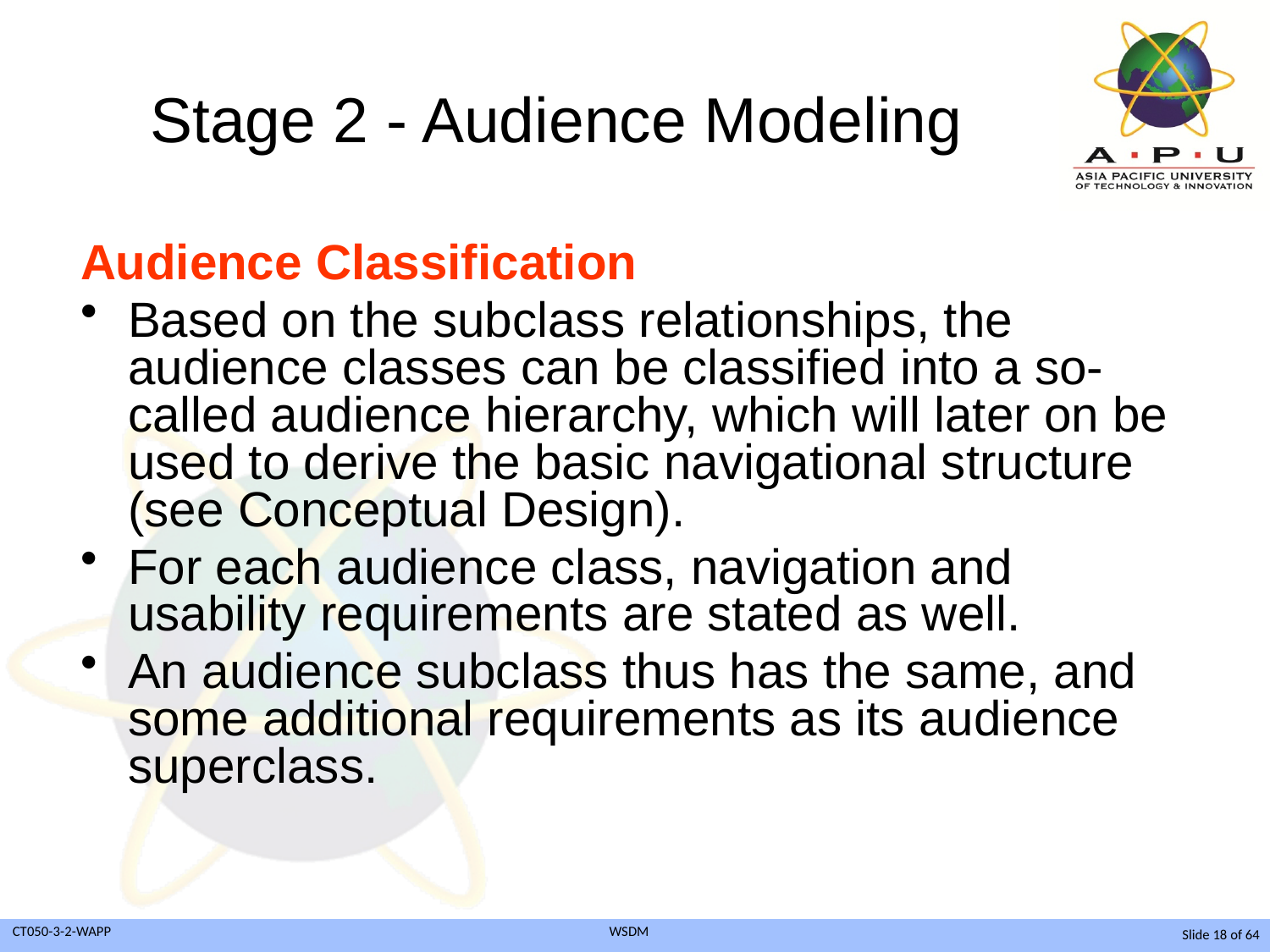

# Stage 2 - Audience Modeling
Audience Classification
Based on the subclass relationships, the audience classes can be classified into a so-called audience hierarchy, which will later on be used to derive the basic navigational structure (see Conceptual Design).
For each audience class, navigation and usability requirements are stated as well.
An audience subclass thus has the same, and some additional requirements as its audience superclass.